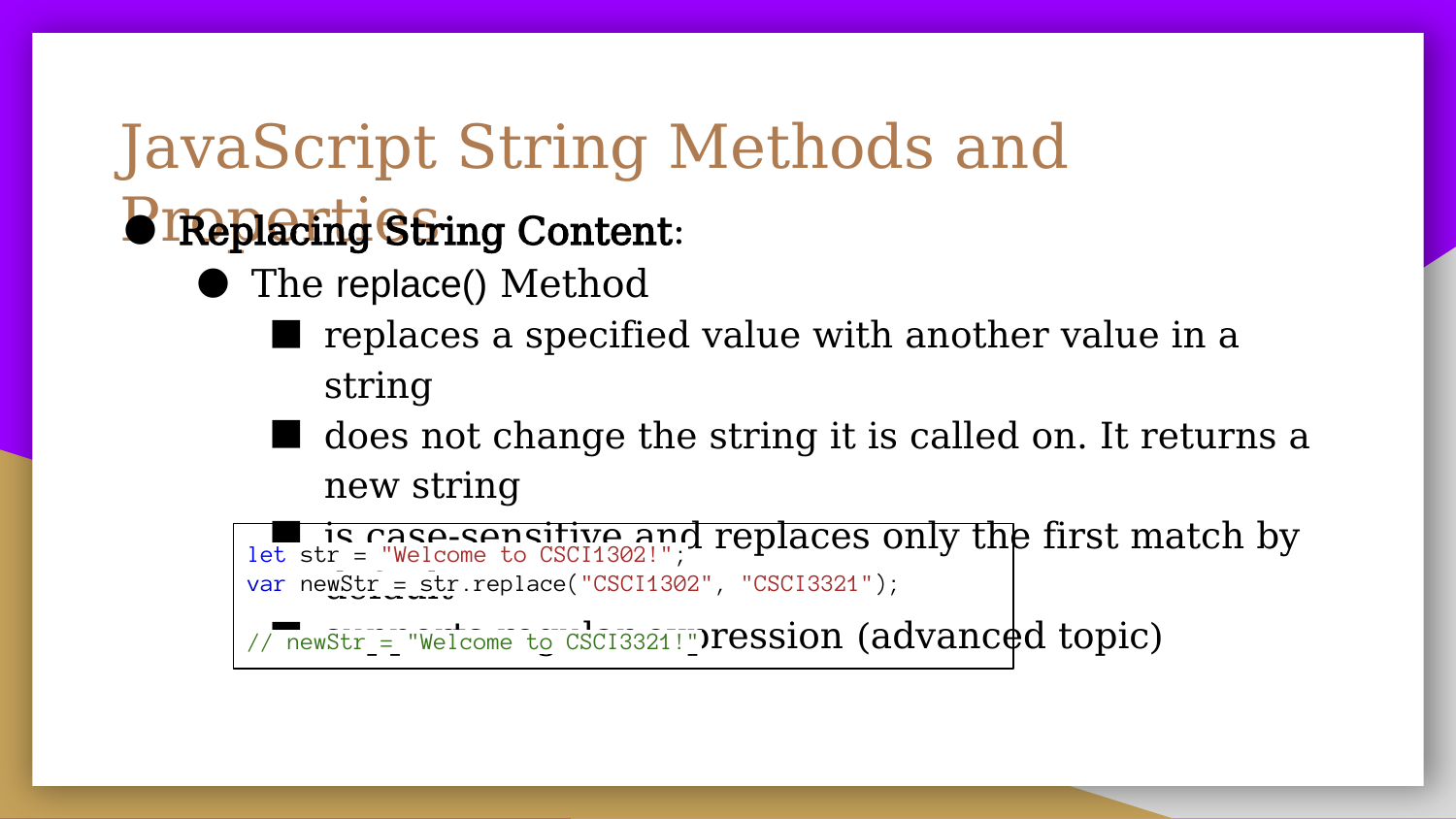

# JavaScript String Methods and Properties
Replacing String Content:
The replace() Method
replaces a specified value with another value in a string
does not change the string it is called on. It returns a new string
is case-sensitive and replaces only the first match by default
supports regular expression (advanced topic)
let str = "Welcome to CSCI1302!";
var newStr = str.replace("CSCI1302", "CSCI3321");

// newStr = "Welcome to CSCI3321!"